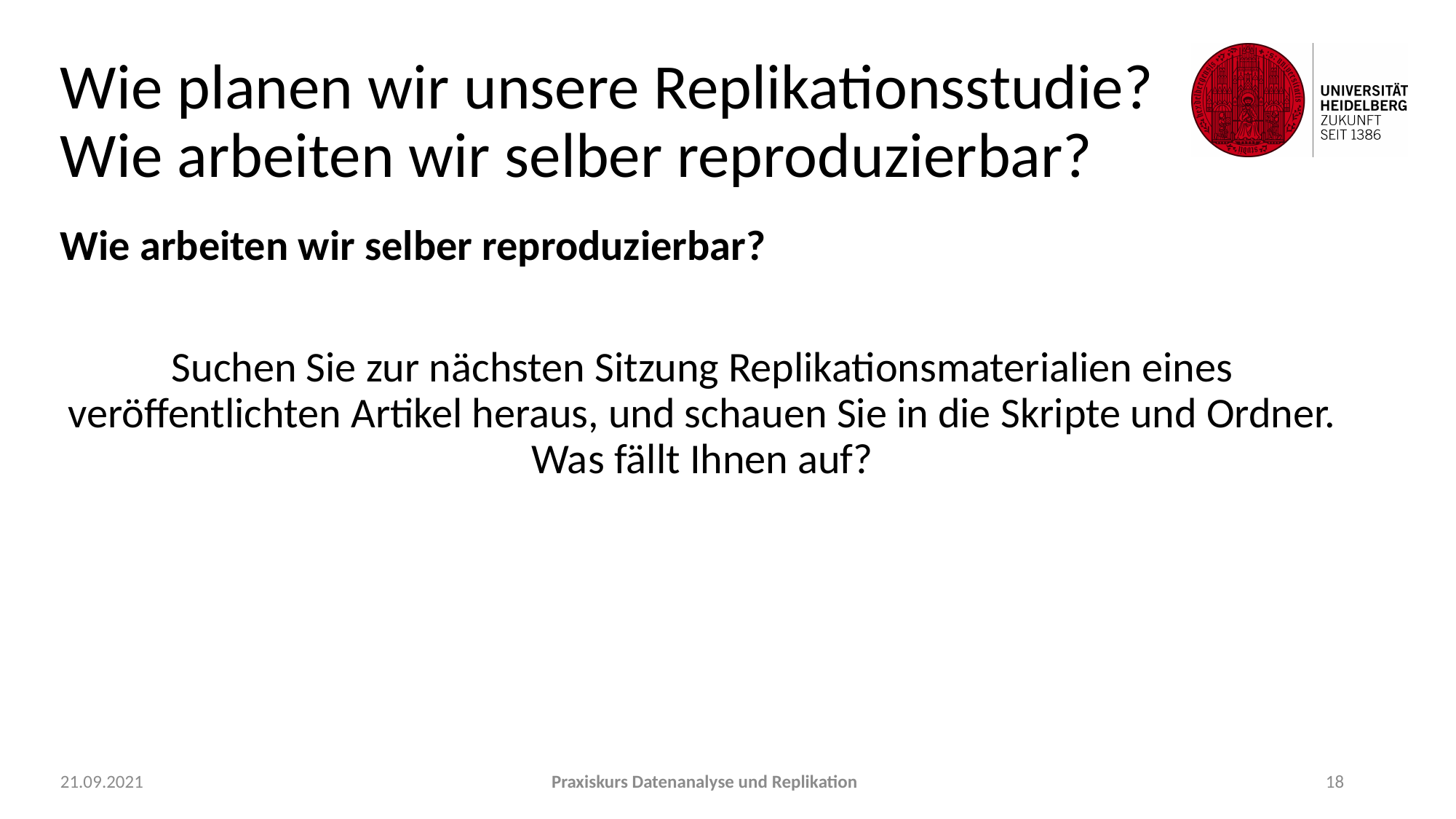

# Wie planen wir unsere Replikationsstudie? Wie arbeiten wir selber reproduzierbar?
Wie arbeiten wir selber reproduzierbar?

Suchen Sie zur nächsten Sitzung Replikationsmaterialien eines veröffentlichten Artikel heraus, und schauen Sie in die Skripte und Ordner. Was fällt Ihnen auf?
21.09.2021
Praxiskurs Datenanalyse und Replikation
18